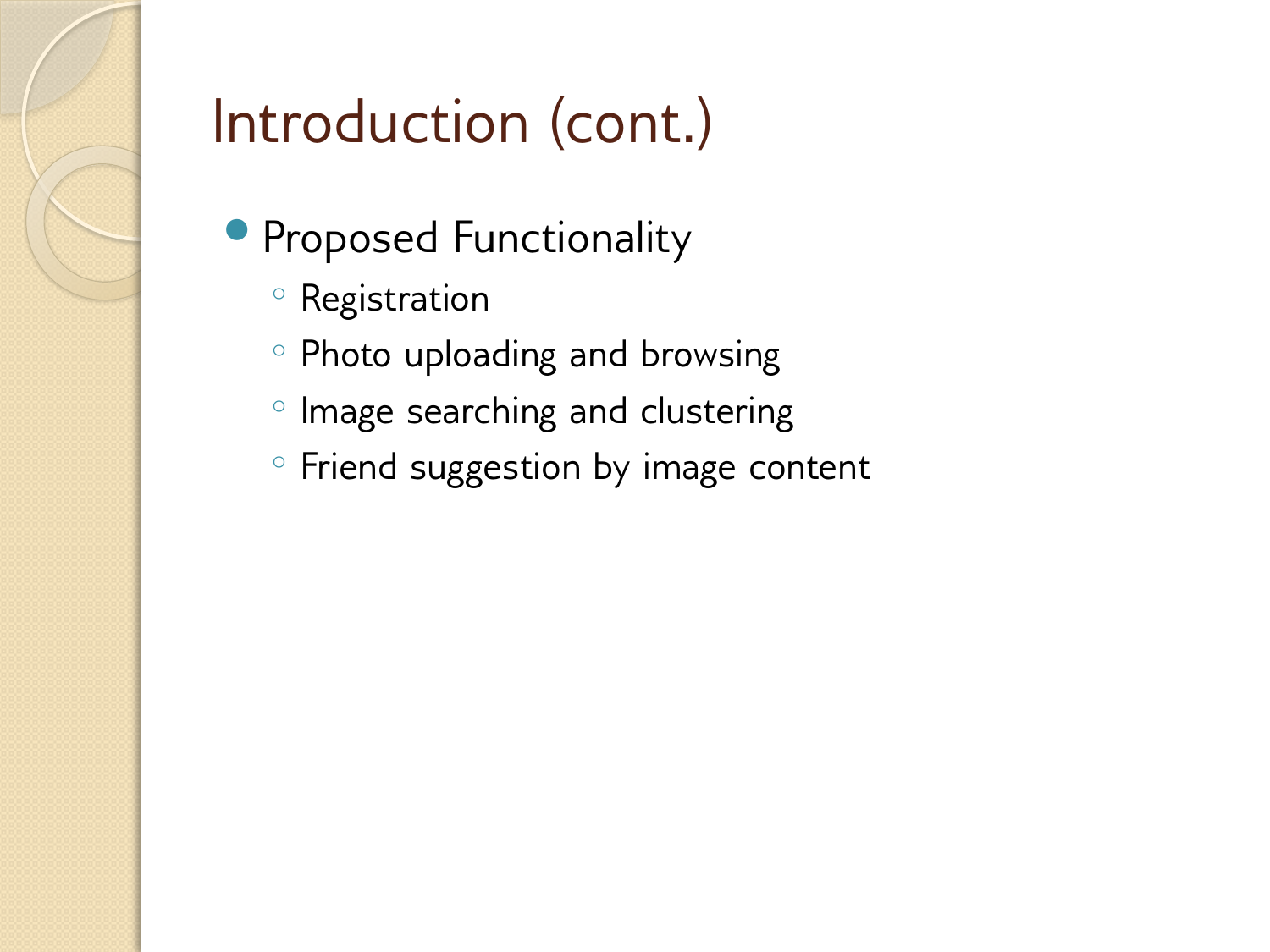

# Introduction (cont.)
Proposed Functionality
Registration
Photo uploading and browsing
Image searching and clustering
Friend suggestion by image content